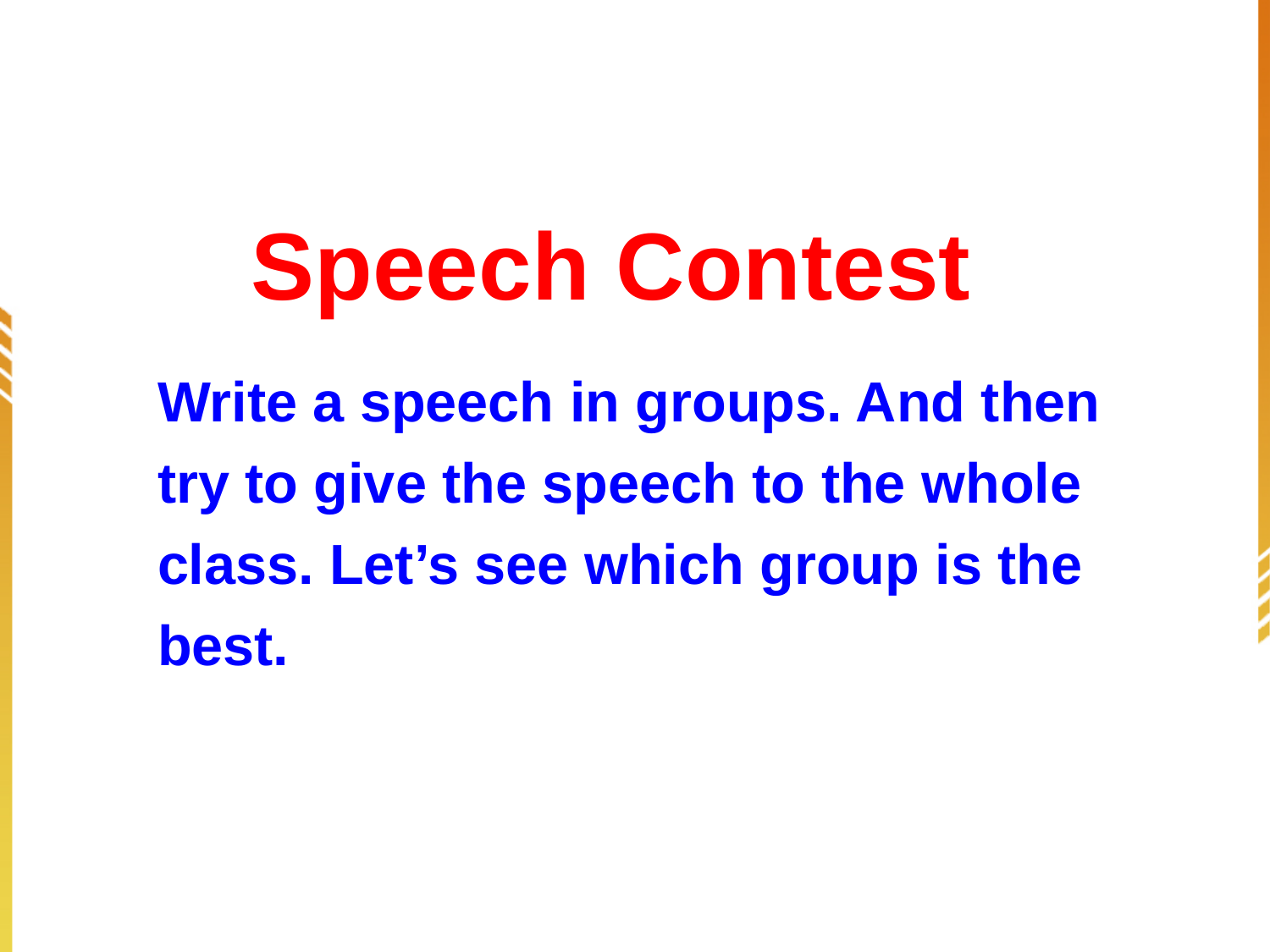

Speech Contest
Write a speech in groups. And then try to give the speech to the whole class. Let’s see which group is the best.